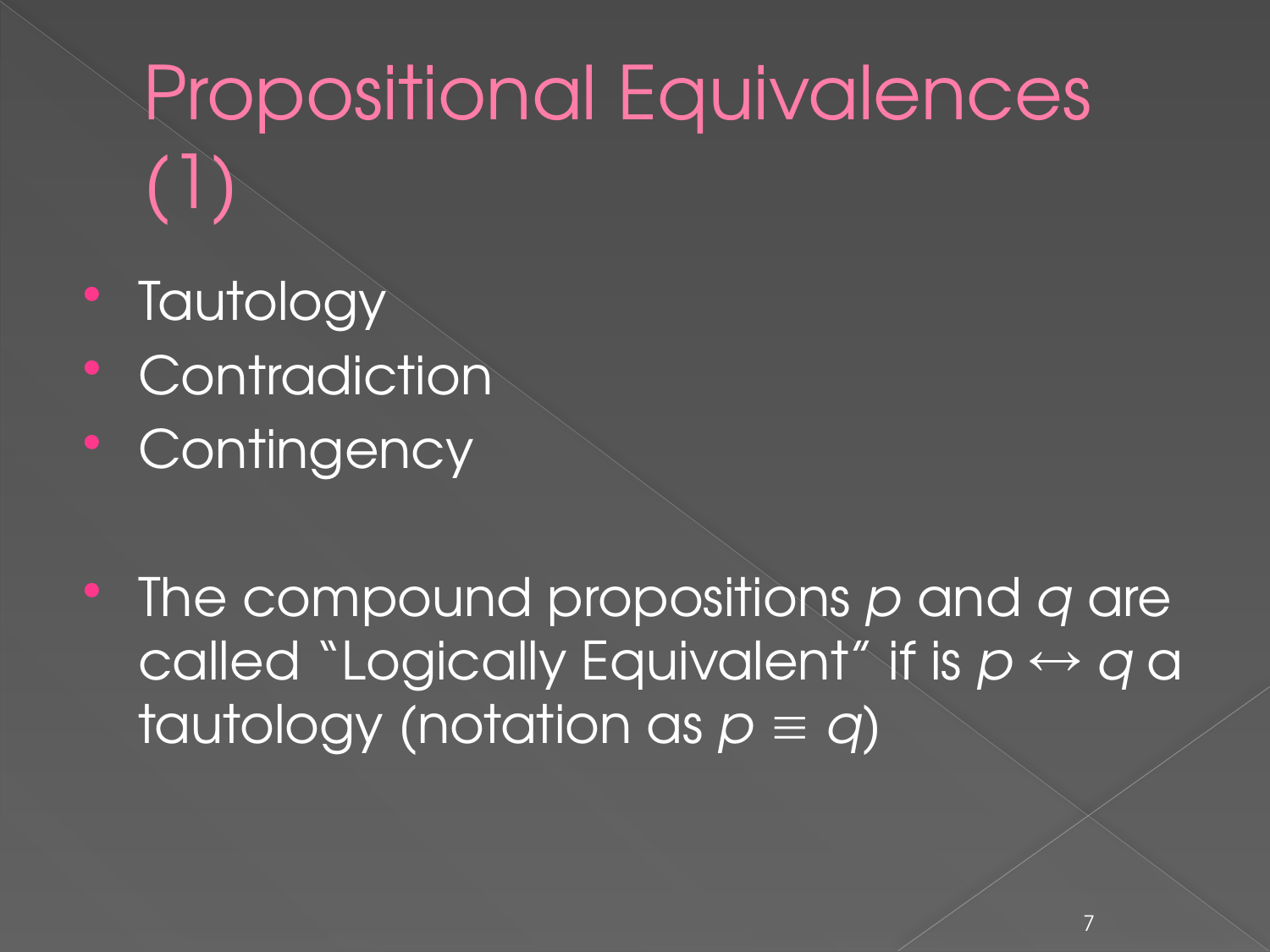

# Propositional Equivalences (1)
Tautology
Contradiction
Contingency

The compound propositions p and q are called “Logically Equivalent” if is p ↔ q a tautology (notation as p ≡ q)

7